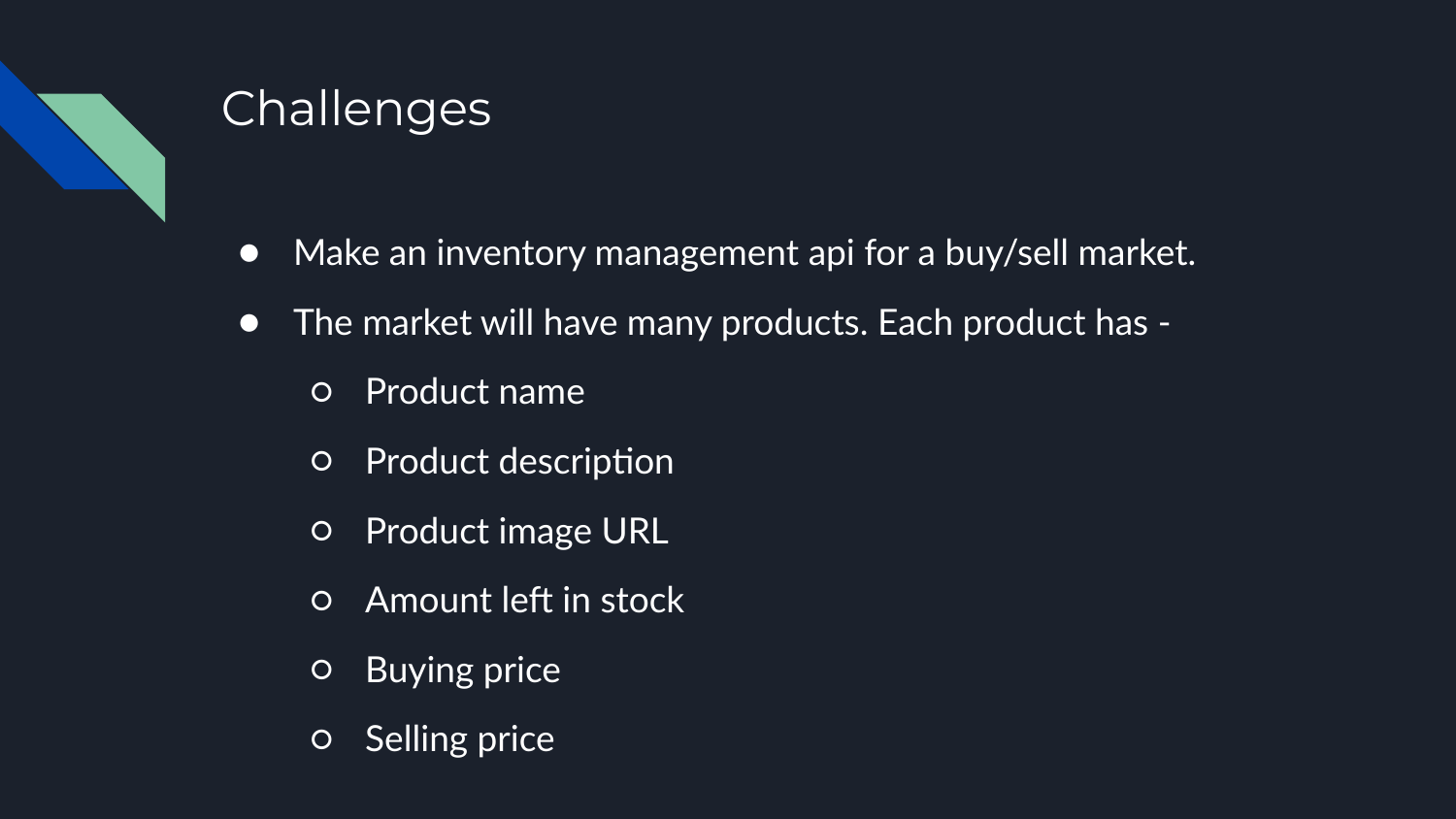

# Challenges
Make an inventory management api for a buy/sell market.
The market will have many products. Each product has -
Product name
Product description
Product image URL
Amount left in stock
Buying price
Selling price